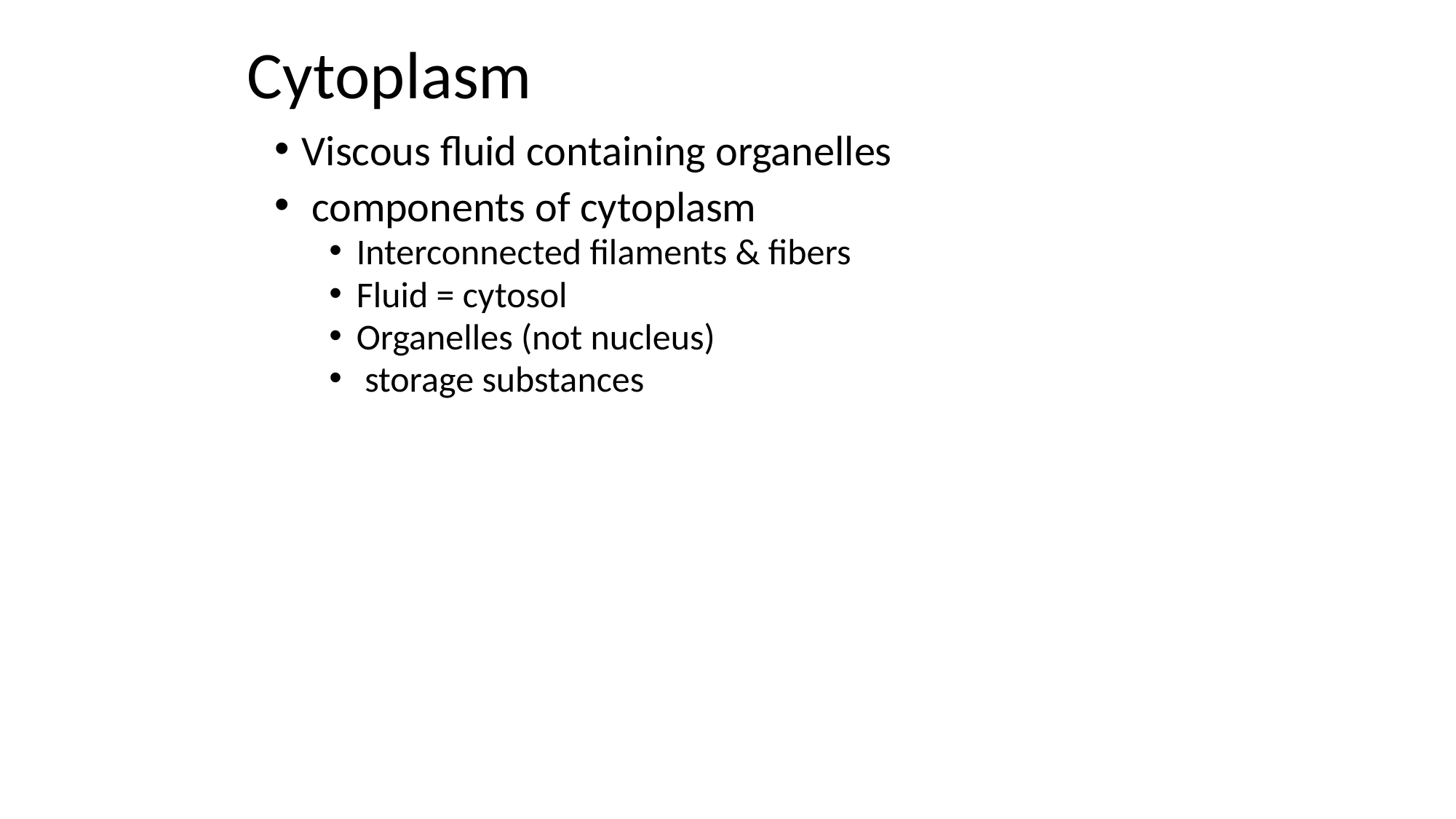

# Cytoplasm
Viscous fluid containing organelles
 components of cytoplasm
Interconnected filaments & fibers
Fluid = cytosol
Organelles (not nucleus)
 storage substances